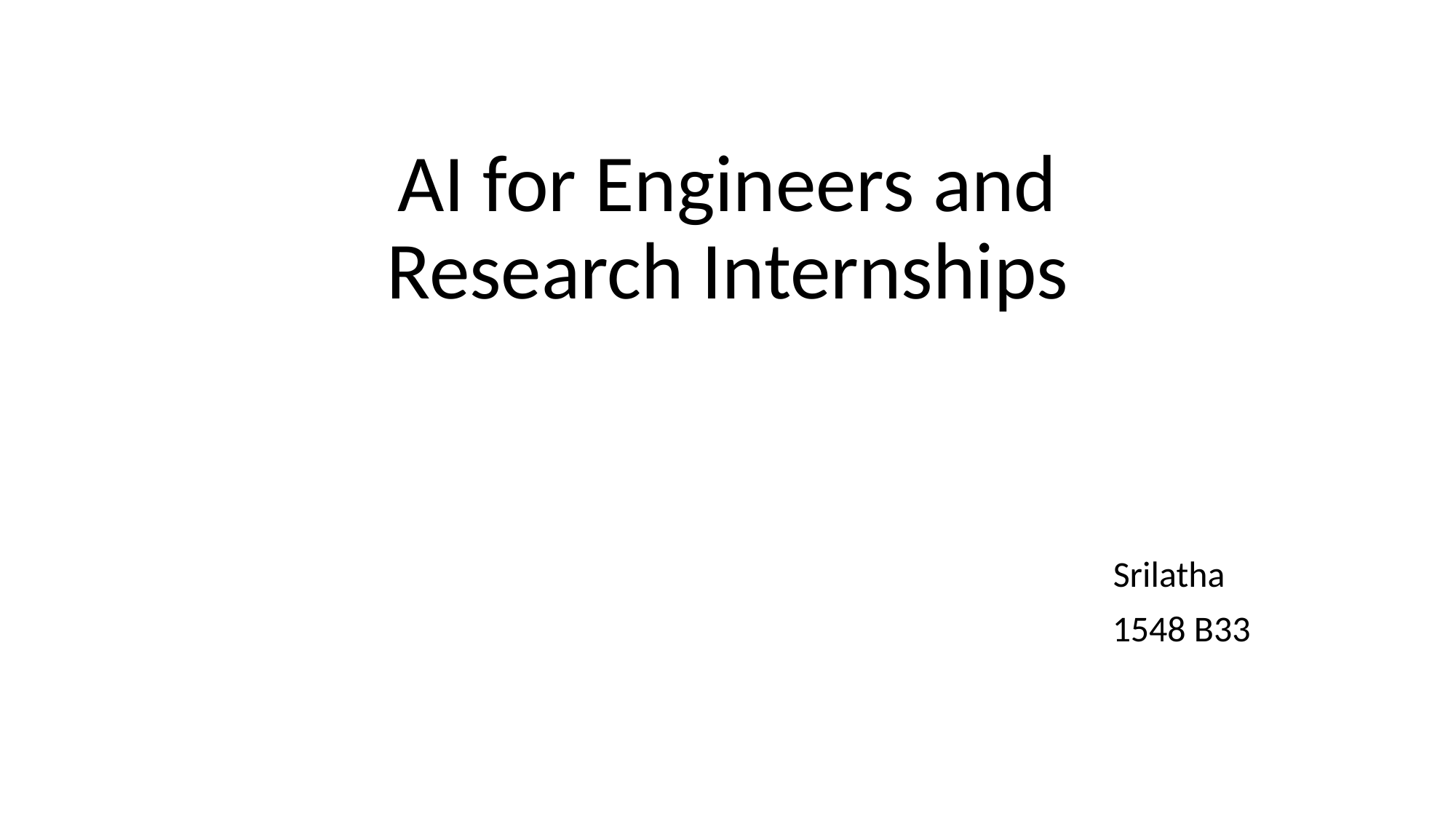

# AI for Engineers and Research Internships
							Srilatha
							   1548 B33